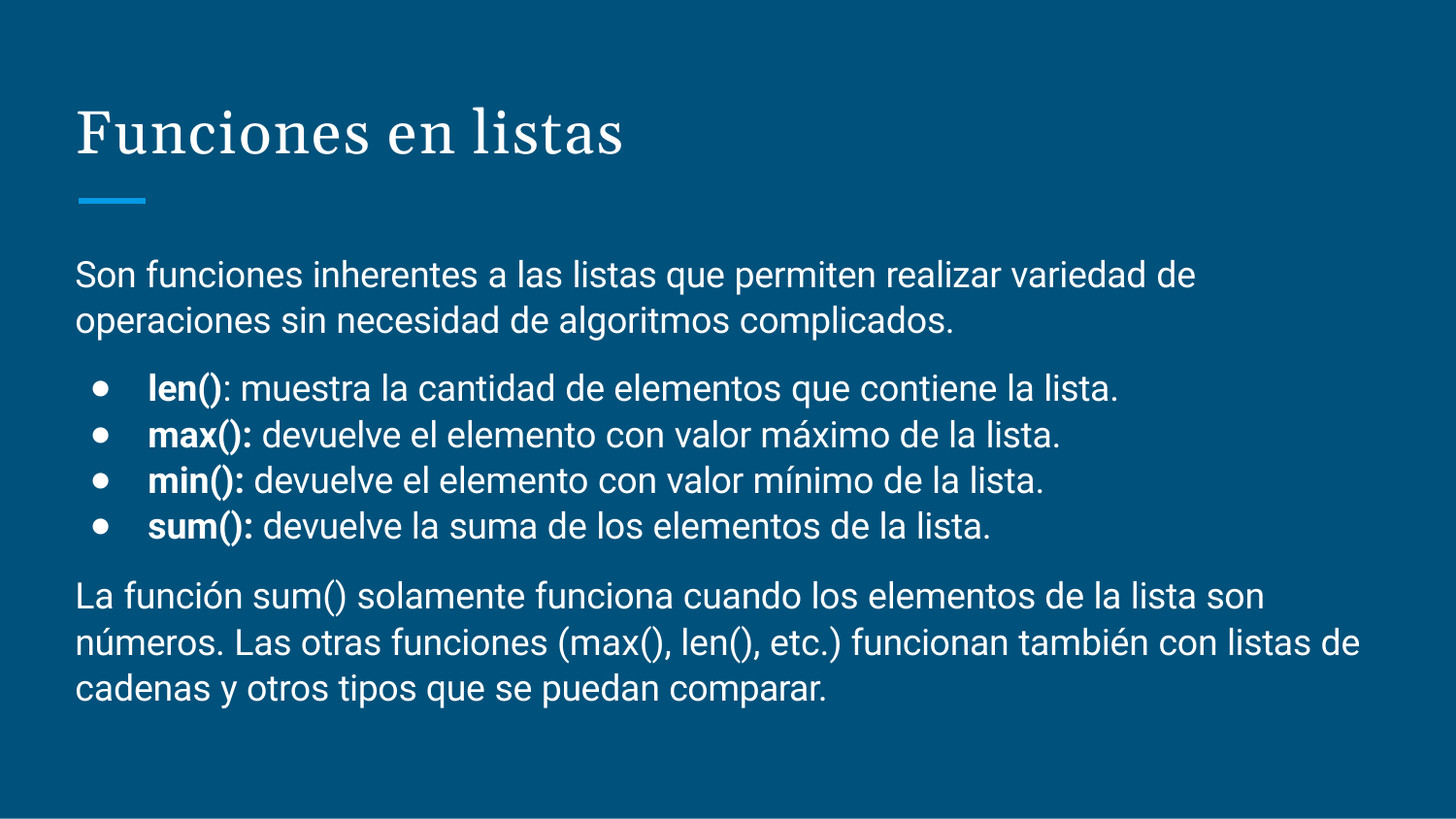

# Funciones en listas

Son funciones inherentes a las listas que permiten realizar variedad de  operaciones sin necesidad de algoritmos complicados.
len(): muestra la cantidad de elementos que contiene la lista.
max(): devuelve el elemento con valor máximo de la lista.
min(): devuelve el elemento con valor mínimo de la lista.
sum(): devuelve la suma de los elementos de la lista.
La función sum() solamente funciona cuando los elementos de la lista son  números. Las otras funciones (max(), len(), etc.) funcionan también con listas de  cadenas y otros tipos que se puedan comparar.